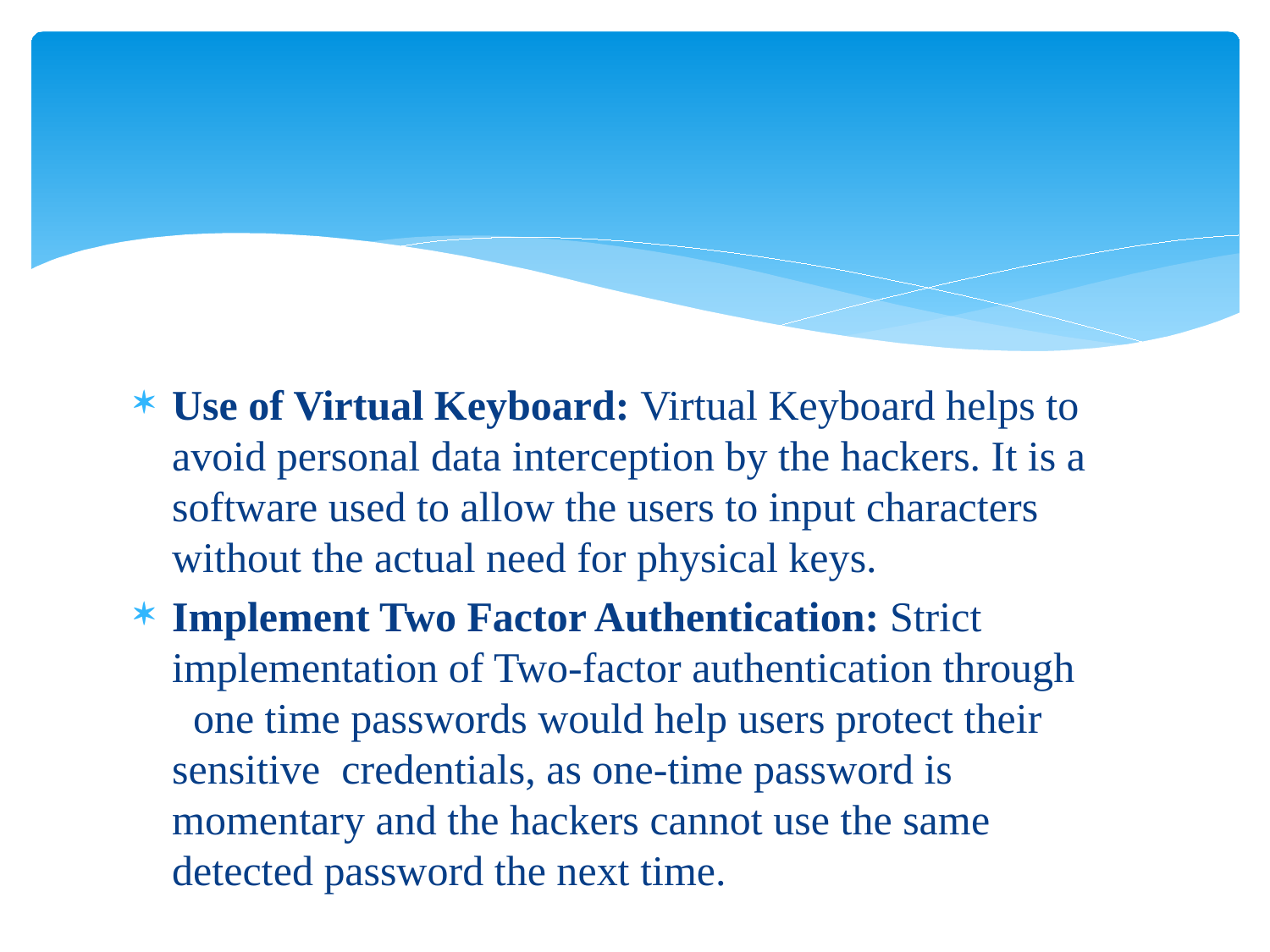

Use of Virtual Keyboard: Virtual Keyboard helps to avoid personal data interception by the hackers. It is a software used to allow the users to input characters without the actual need for physical keys.
Implement Two Factor Authentication: Strict implementation of Two-factor authentication through        one time passwords would help users protect their sensitive  credentials, as one-time password is momentary and the hackers cannot use the same detected password the next time.